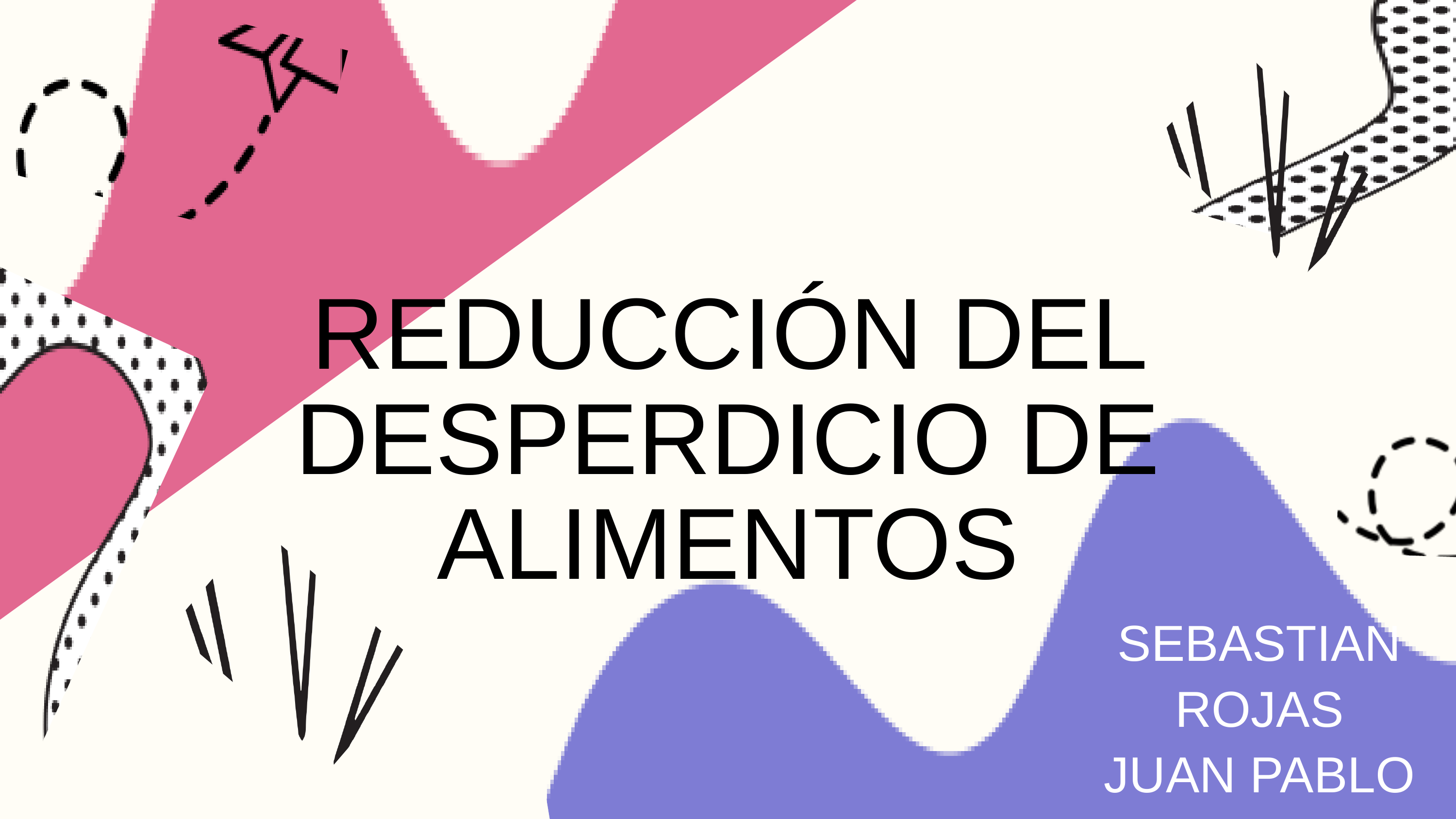

REDUCCIÓN DEL DESPERDICIO DE ALIMENTOS

SEBASTIAN ROJAS
JUAN PABLO POVEDA